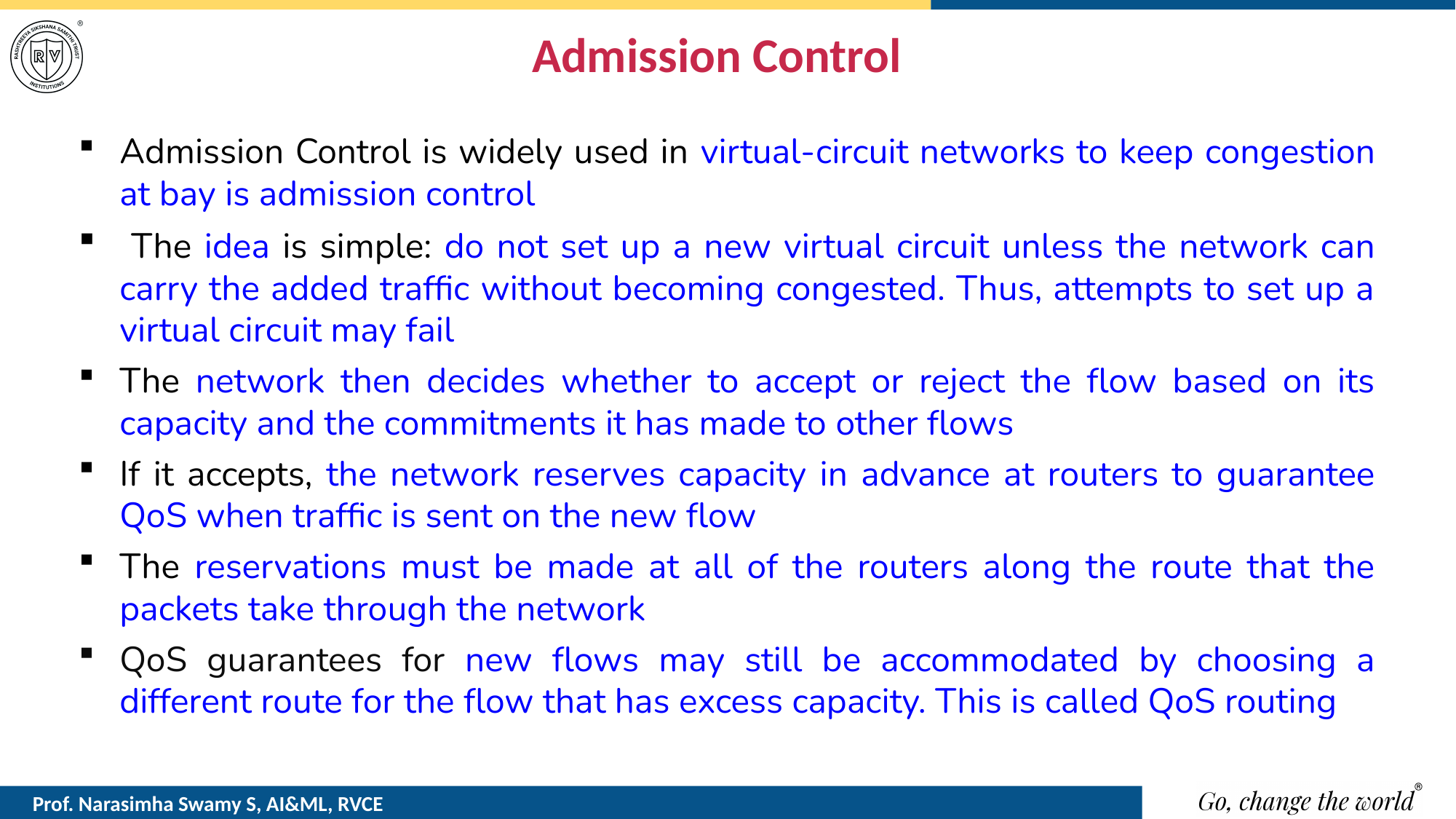

# Admission Control
Admission Control is widely used in virtual-circuit networks to keep congestion at bay is admission control
 The idea is simple: do not set up a new virtual circuit unless the network can carry the added traffic without becoming congested. Thus, attempts to set up a virtual circuit may fail
The network then decides whether to accept or reject the flow based on its capacity and the commitments it has made to other flows
If it accepts, the network reserves capacity in advance at routers to guarantee QoS when traffic is sent on the new flow
The reservations must be made at all of the routers along the route that the packets take through the network
QoS guarantees for new flows may still be accommodated by choosing a different route for the flow that has excess capacity. This is called QoS routing